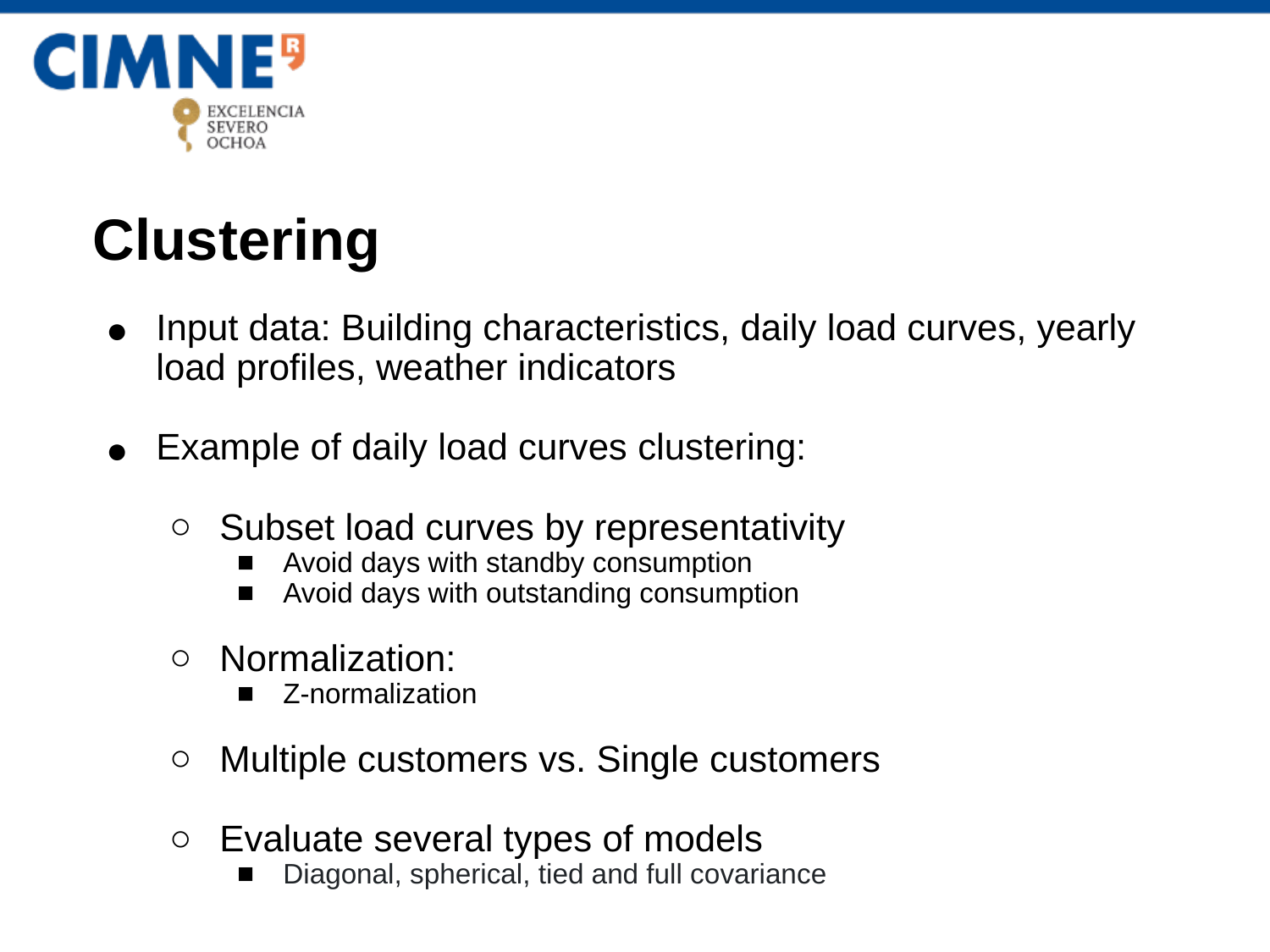

Clustering
Input data: Building characteristics, daily load curves, yearly load profiles, weather indicators

Example of daily load curves clustering:

Subset load curves by representativity
Avoid days with standby consumption
Avoid days with outstanding consumption

Normalization:
Z-normalization

Multiple customers vs. Single customers

Evaluate several types of models
Diagonal, spherical, tied and full covariance